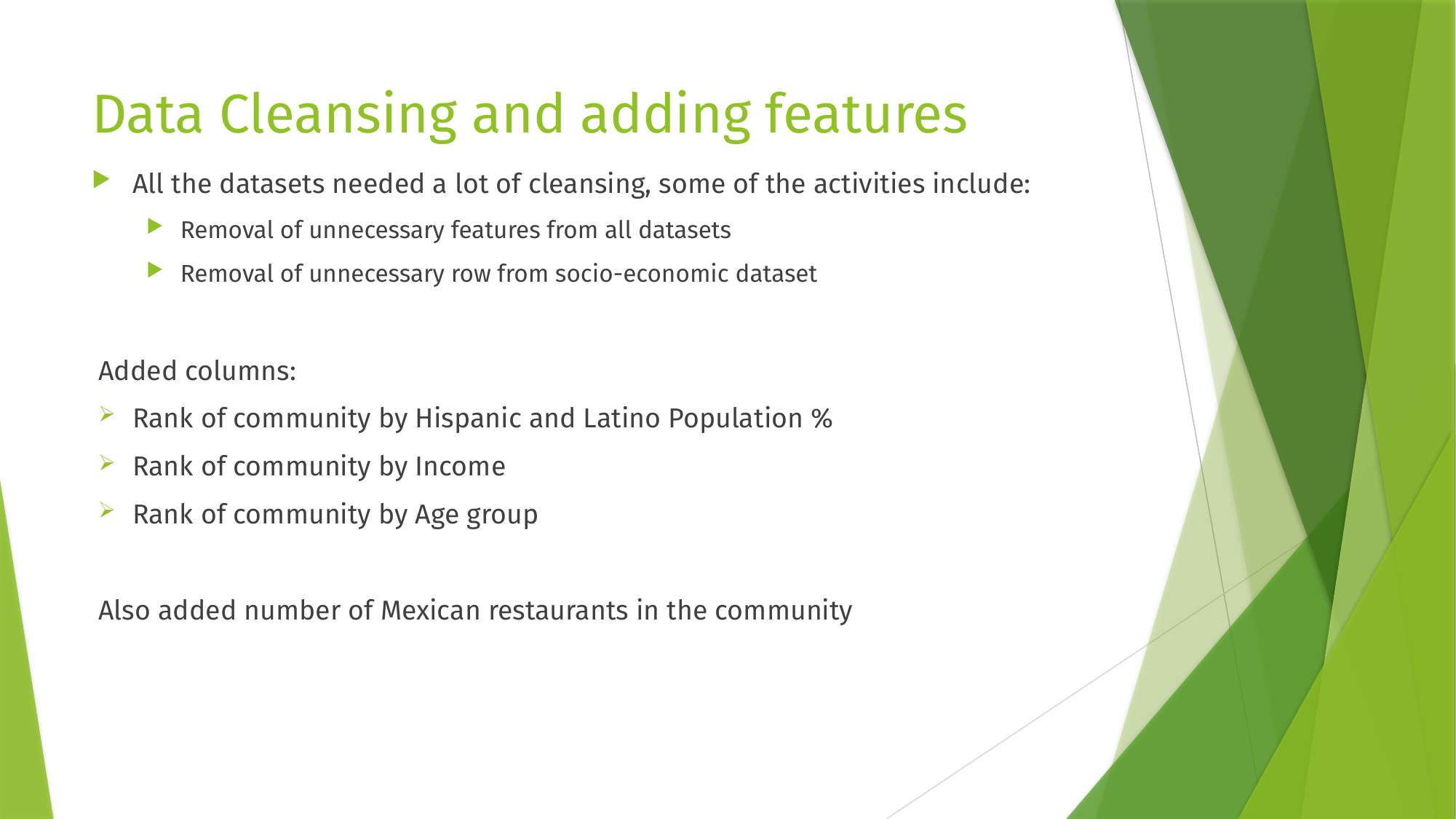

# Data Cleansing and adding features
All the datasets needed a lot of cleansing, some of the activities include:
Removal of unnecessary features from all datasets
Removal of unnecessary row from socio-economic dataset

Added columns:
Rank of community by Hispanic and Latino Population %
Rank of community by Income
Rank of community by Age group

Also added number of Mexican restaurants in the community